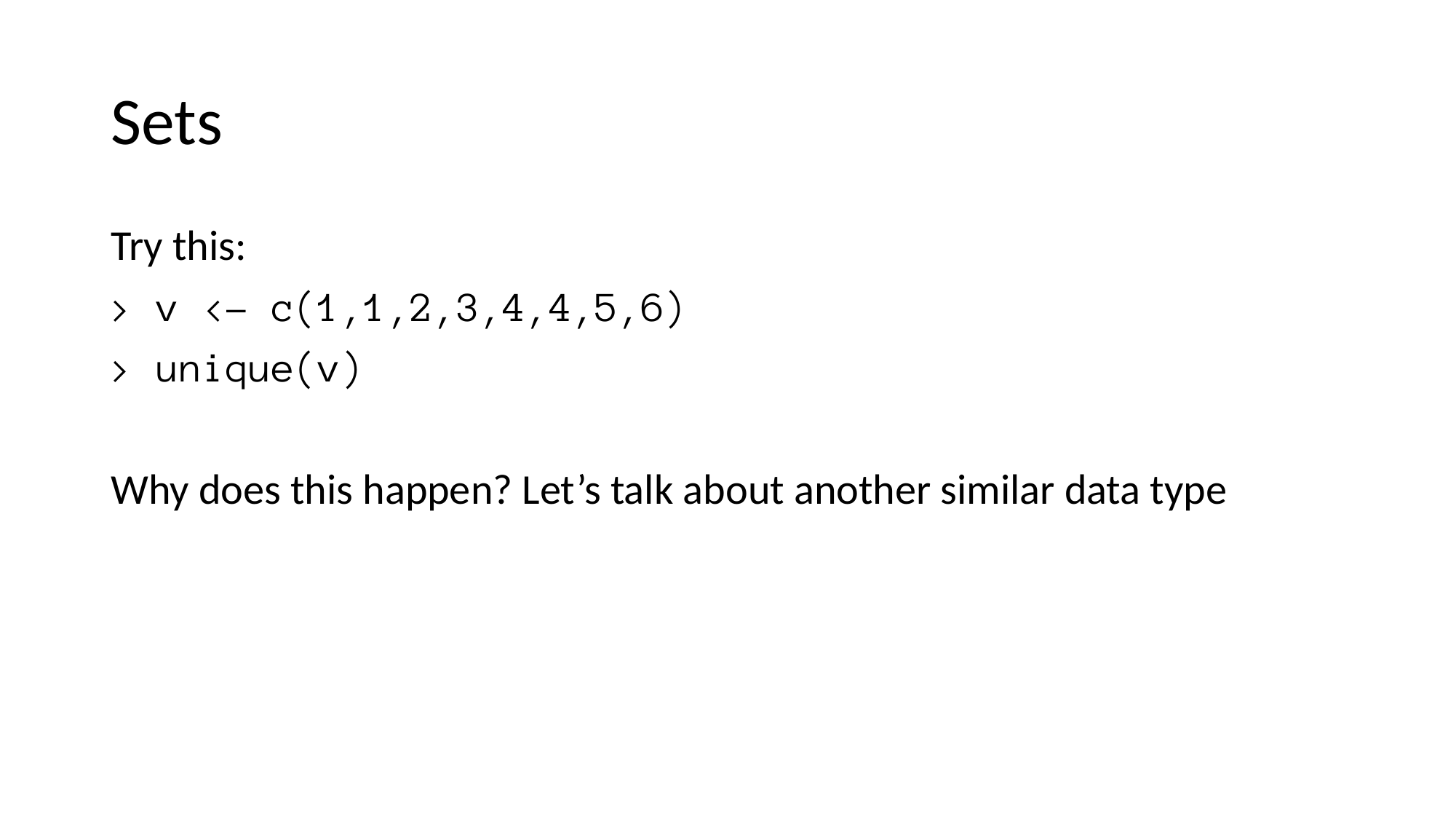

# Sets
Try this:
> v <- c(1,1,2,3,4,4,5,6)
> unique(v)

Why does this happen? Let’s talk about another similar data type